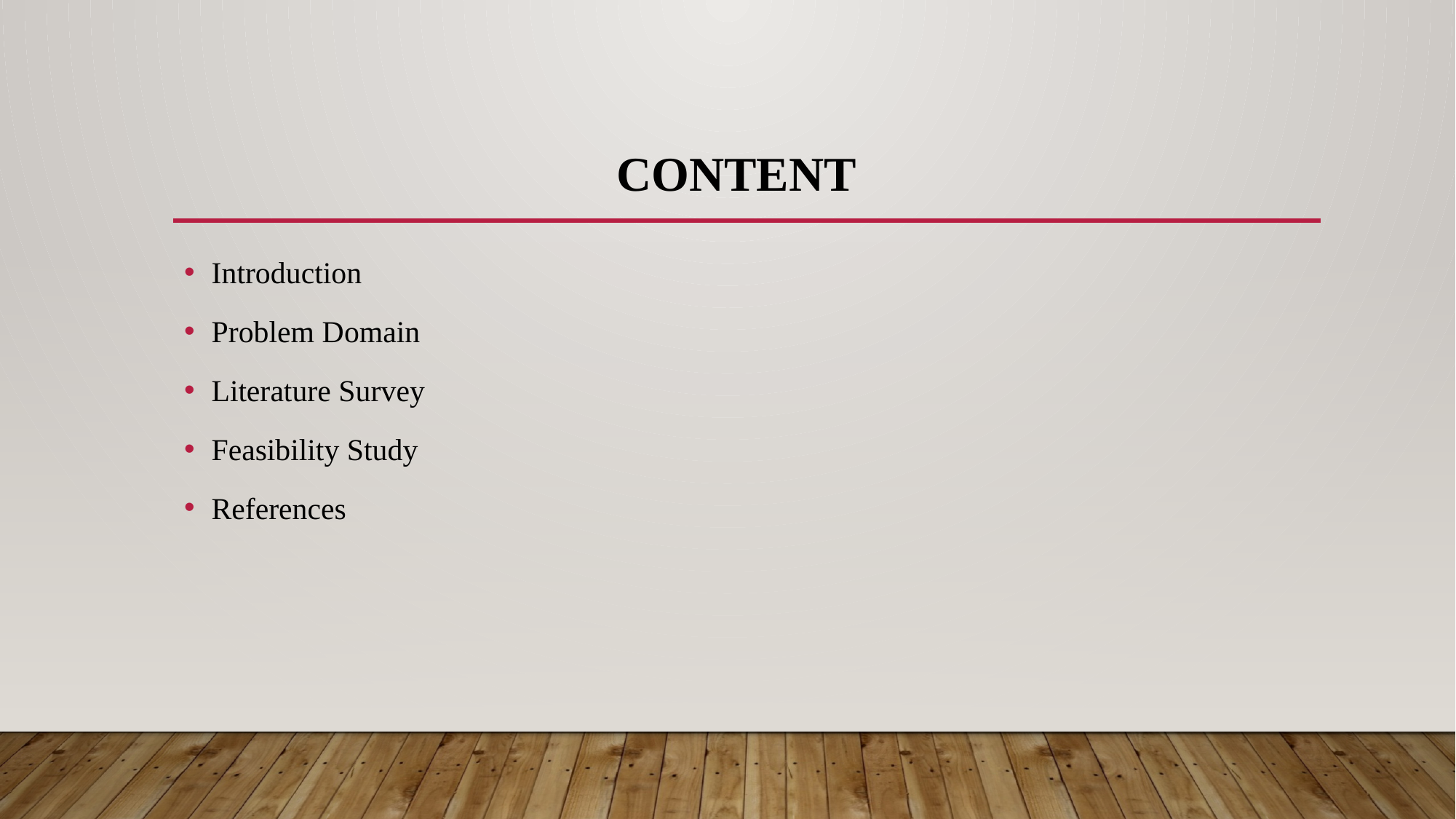

# content
Introduction
Problem Domain
Literature Survey
Feasibility Study
References